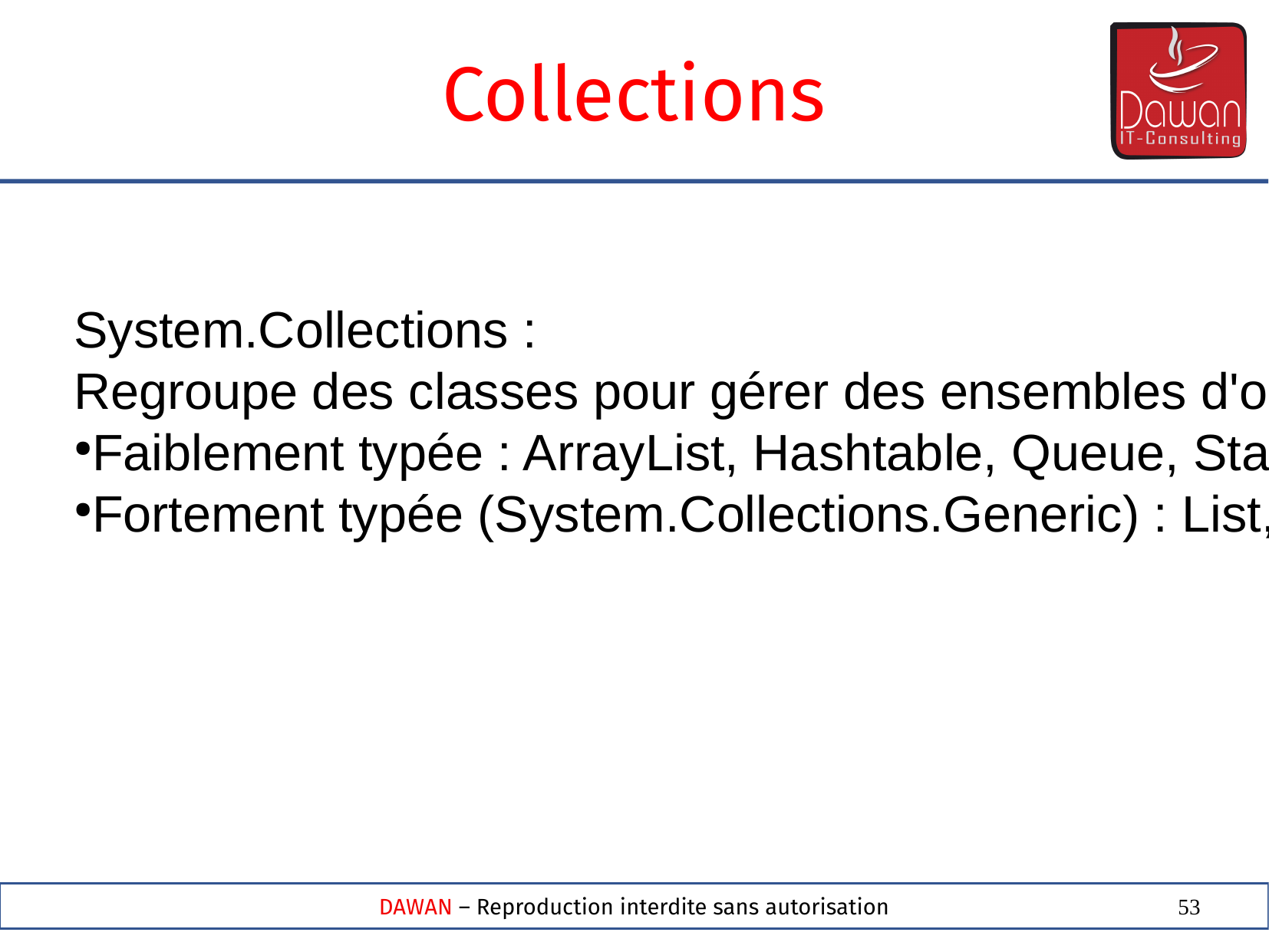

Collections
System.Collections :
Regroupe des classes pour gérer des ensembles d'objets :
Faiblement typée : ArrayList, Hashtable, Queue, Stack, ...
Fortement typée (System.Collections.Generic) : List, Dictionnary, HashSet, Queue, Stack, ...
53